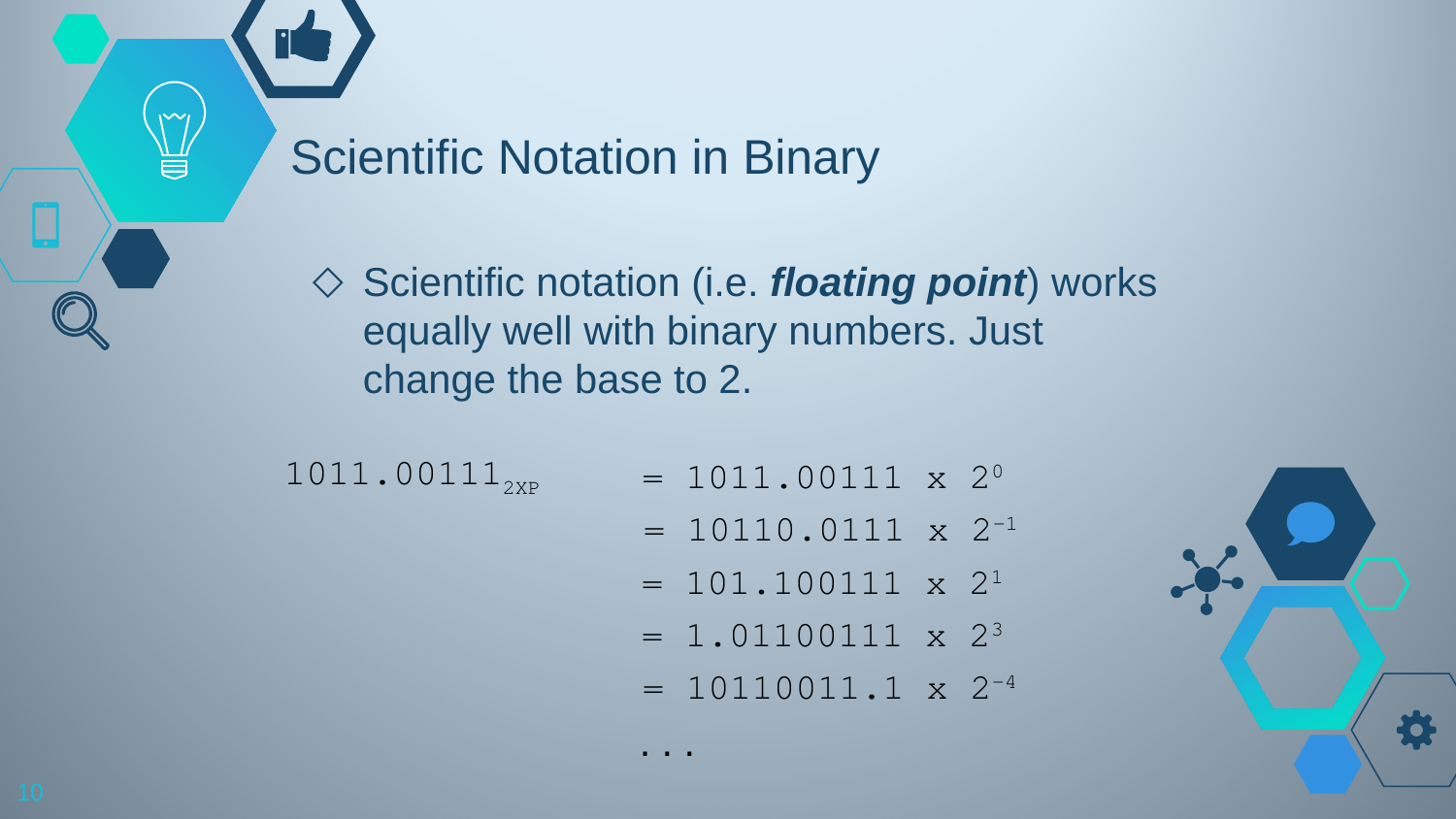

# Scientific Notation in Binary
Scientific notation (i.e. floating point) works equally well with binary numbers. Just change the base to 2.
1011.001112XP
= 1011.00111 x 20
= 10110.0111 x 2-1
= 101.100111 x 21
= 1.01100111 x 23
= 10110011.1 x 2-4
. . .
10